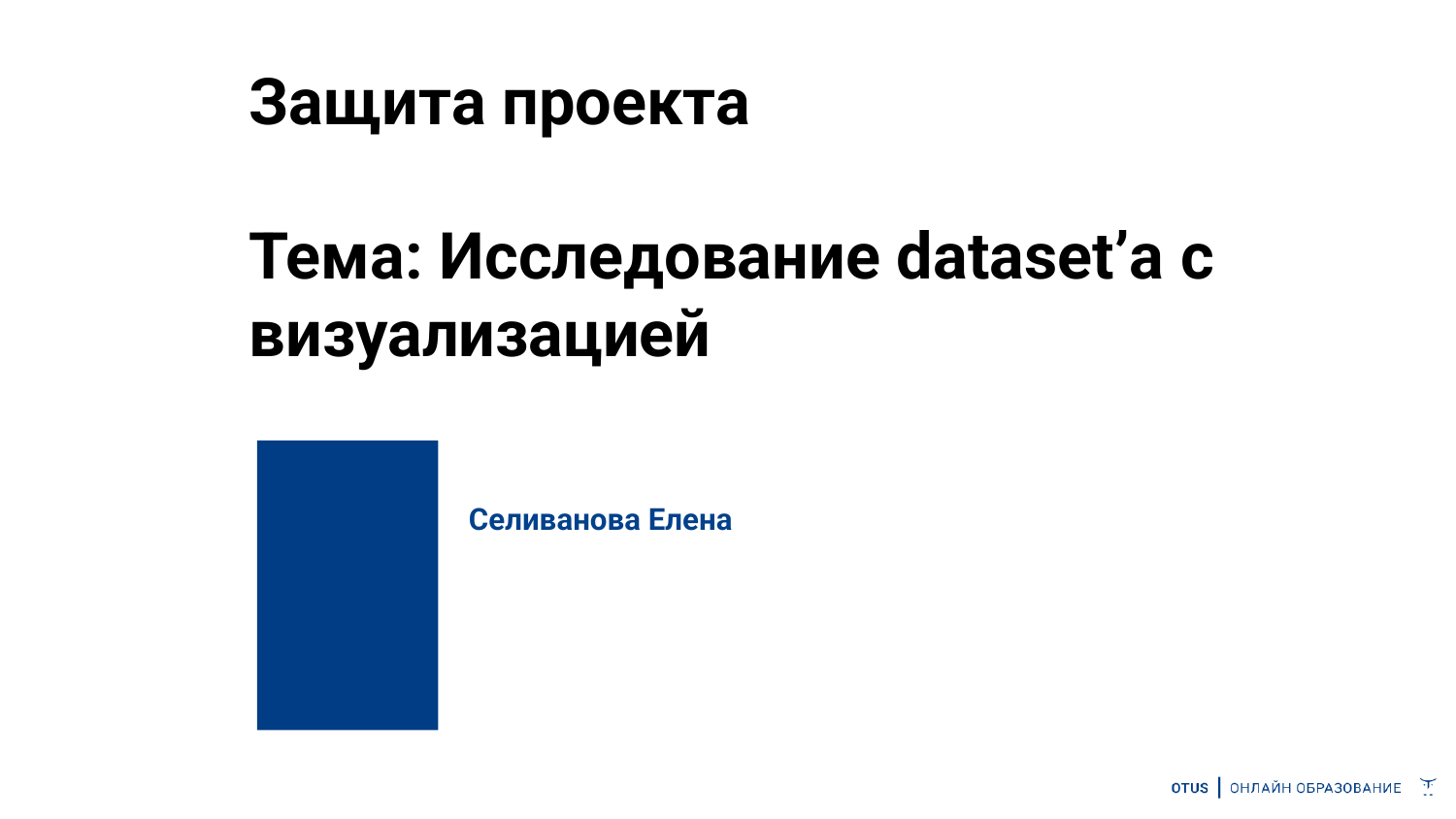

# Защита проекта
Тема: Исследование dataset’а с визуализацией

Селиванова Елена